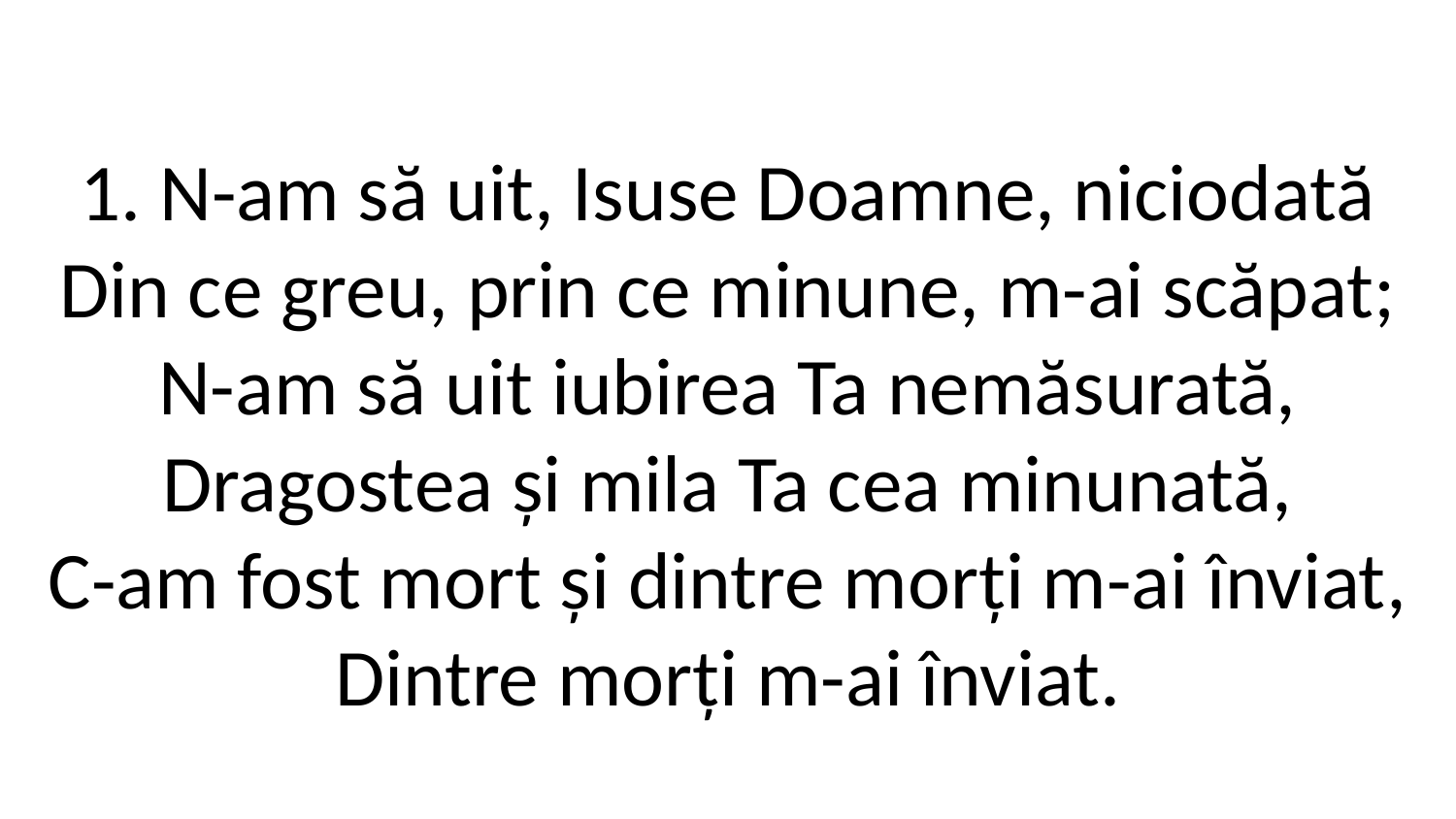

1. N-am să uit, Isuse Doamne, niciodată
Din ce greu, prin ce minune, m-ai scăpat;
N-am să uit iubirea Ta nemăsurată,
Dragostea și mila Ta cea minunată,
C-am fost mort și dintre morți m-ai înviat,
Dintre morți m-ai înviat.